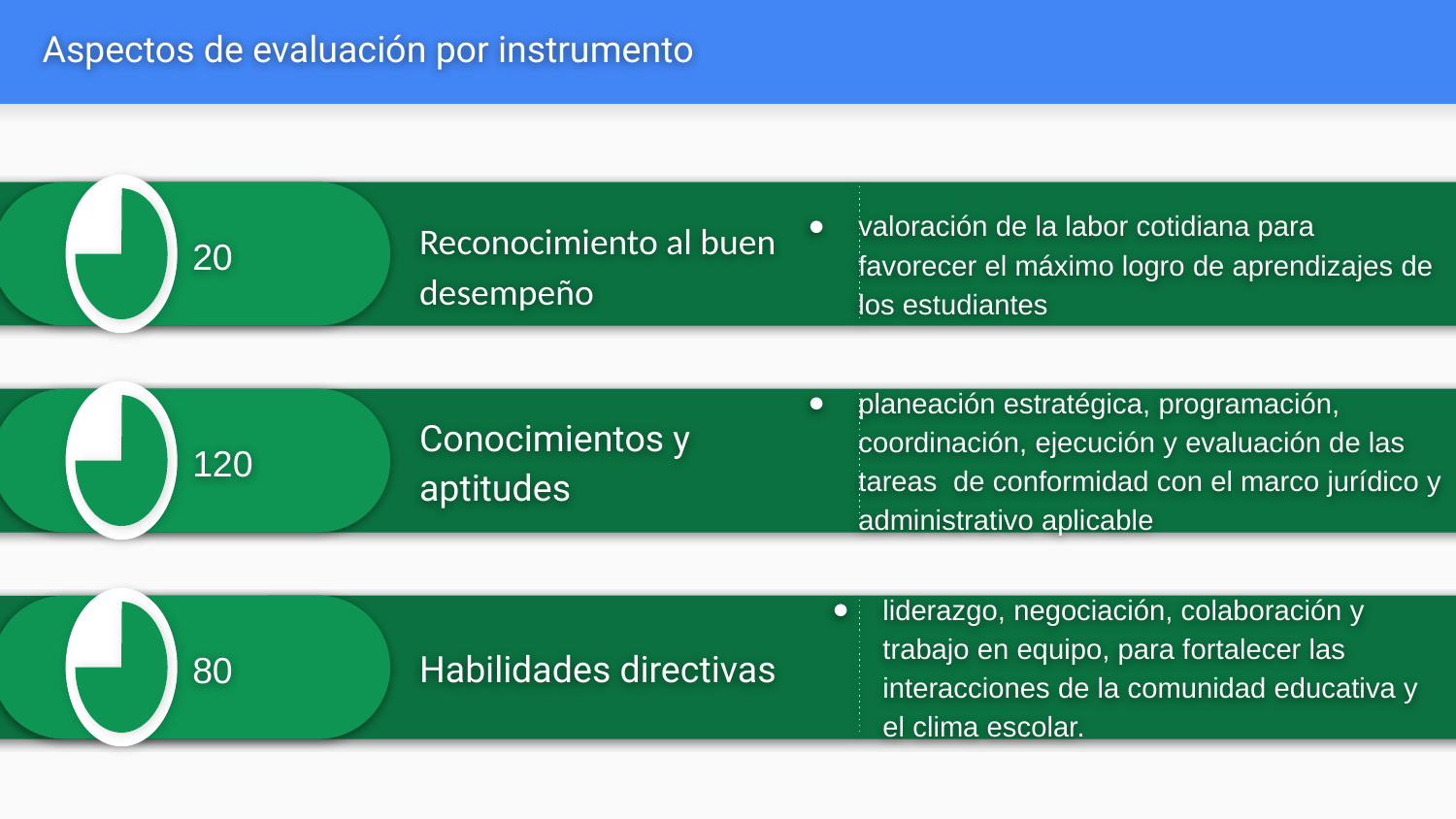

# Aspectos de evaluación por instrumento

valoración de la labor cotidiana para favorecer el máximo logro de aprendizajes de los estudiantes

Reconocimiento al buen desempeño

20

planeación estratégica, programación, coordinación, ejecución y evaluación de las tareas  de conformidad con el marco jurídico y administrativo aplicable
Conocimientos y aptitudes

120

liderazgo, negociación, colaboración y trabajo en equipo, para fortalecer las interacciones de la comunidad educativa y el clima escolar.
Habilidades directivas

80